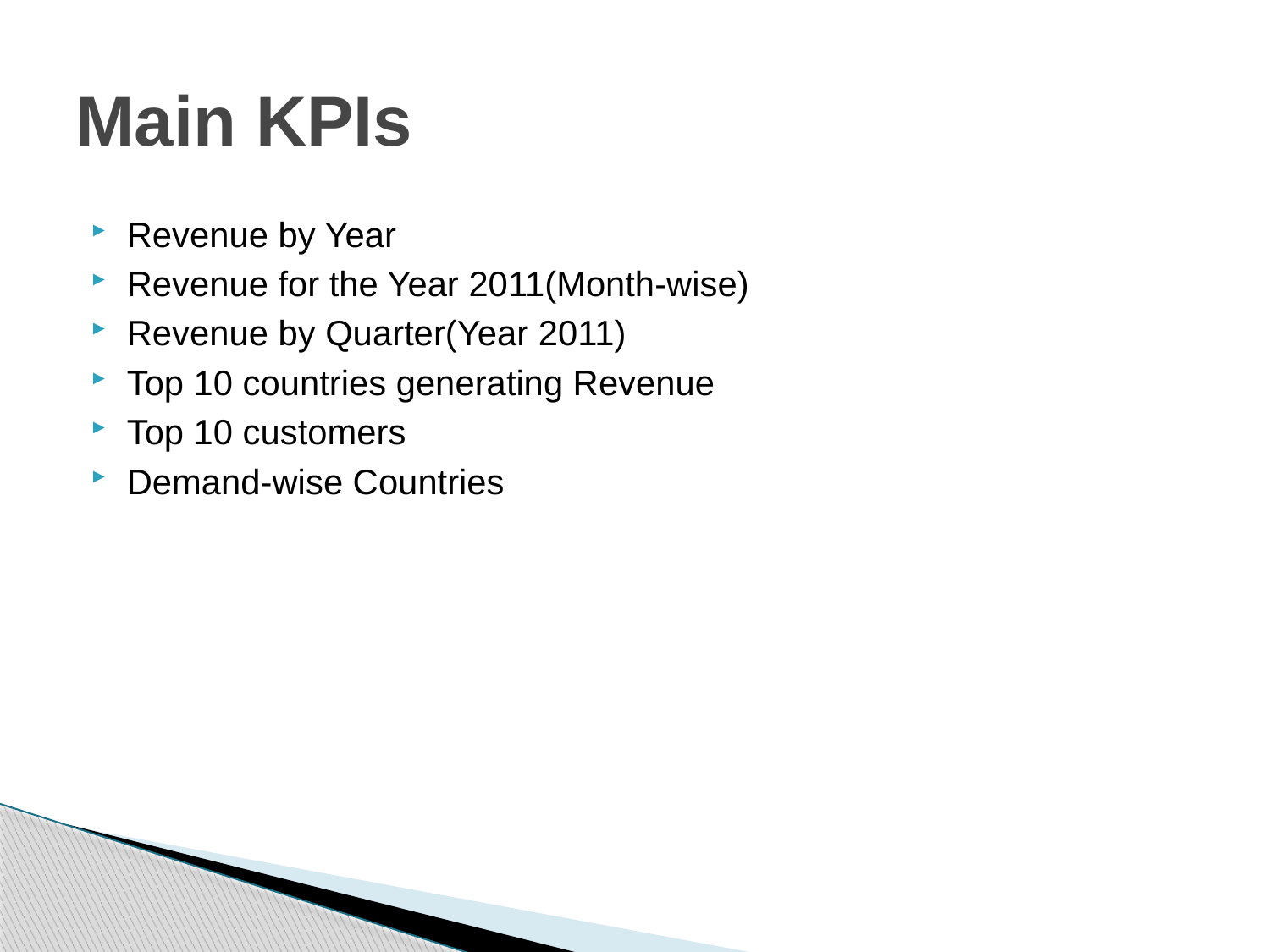

# Main KPIs
Revenue by Year
Revenue for the Year 2011(Month-wise)
Revenue by Quarter(Year 2011)
Top 10 countries generating Revenue
Top 10 customers
Demand-wise Countries